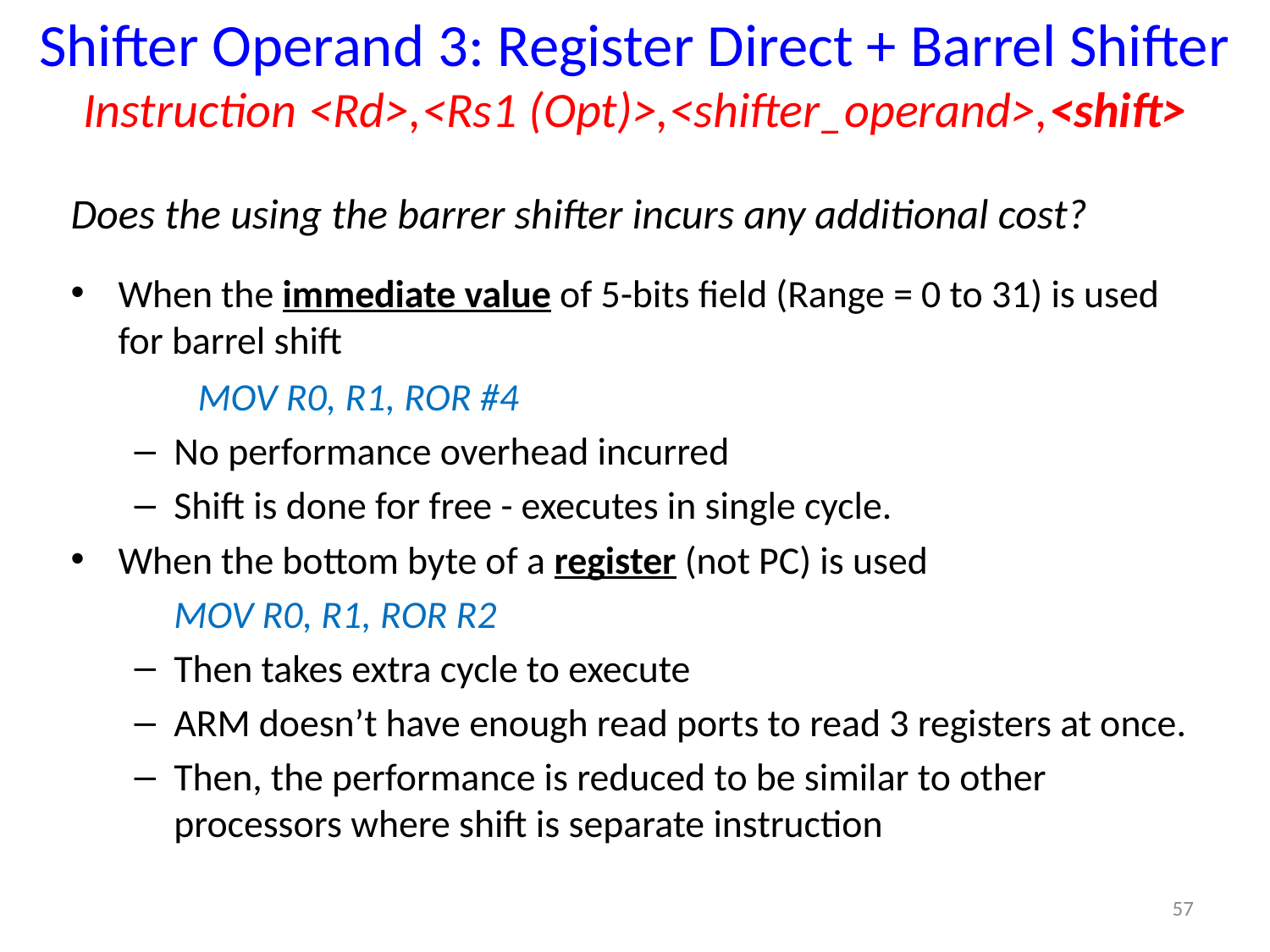

Shifter Operand 3: Register Direct + Barrel Shifter
Instruction <Rd>,<Rs1 (Opt)>,<shifter_operand>,<shift>
Does the using the barrer shifter incurs any additional cost?
When the immediate value of 5-bits field (Range = 0 to 31) is used for barrel shift
	MOV R0, R1, ROR #4
No performance overhead incurred
Shift is done for free - executes in single cycle.
When the bottom byte of a register (not PC) is used
	MOV R0, R1, ROR R2
Then takes extra cycle to execute
ARM doesn’t have enough read ports to read 3 registers at once.
Then, the performance is reduced to be similar to other processors where shift is separate instruction

57